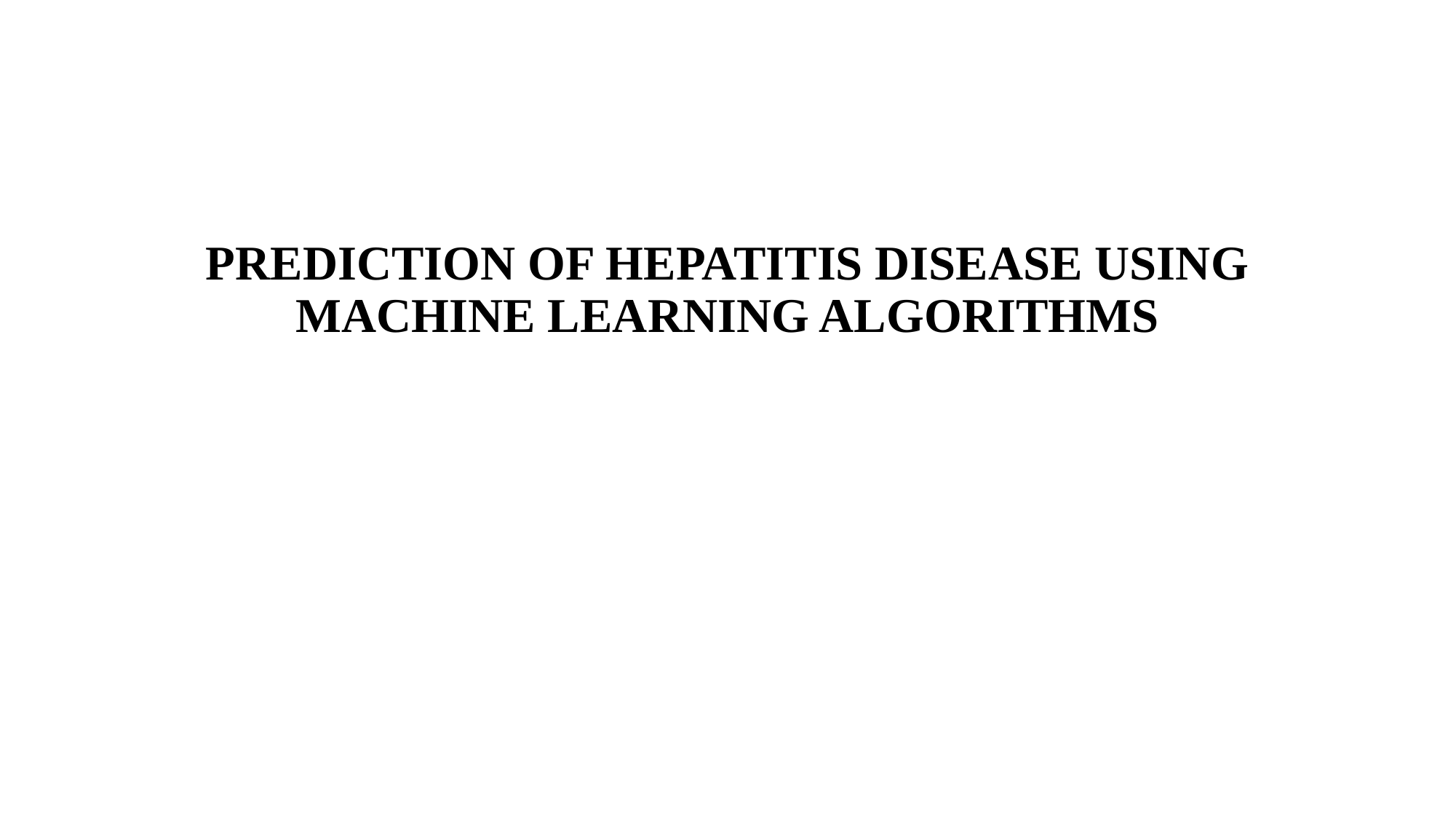

# PREDICTION OF HEPATITIS DISEASE USING MACHINE LEARNING ALGORITHMS